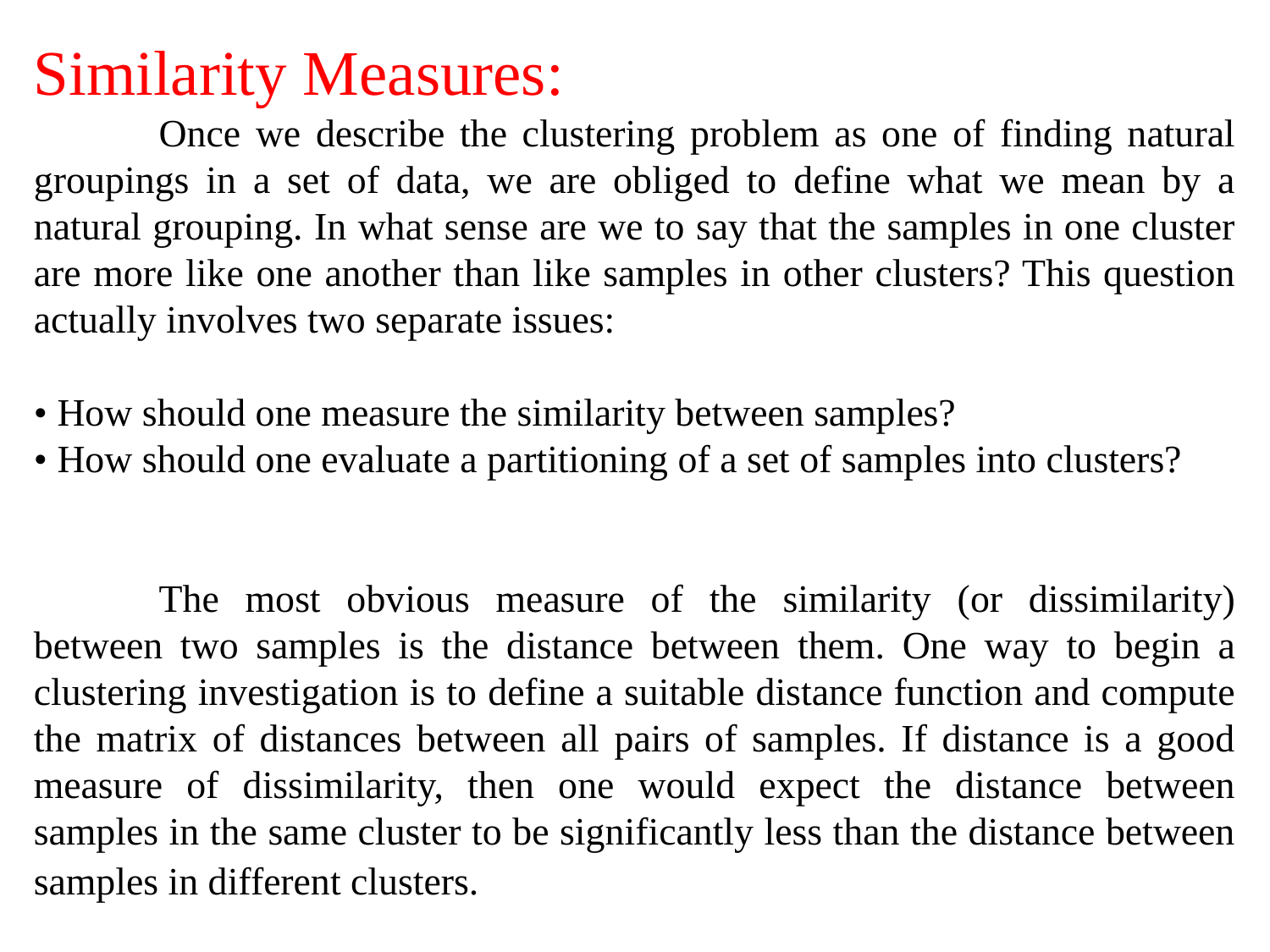

Similarity Measures:
	Once we describe the clustering problem as one of finding natural groupings in a set of data, we are obliged to define what we mean by a natural grouping. In what sense are we to say that the samples in one cluster are more like one another than like samples in other clusters? This question actually involves two separate issues:

• How should one measure the similarity between samples?
• How should one evaluate a partitioning of a set of samples into clusters?

	The most obvious measure of the similarity (or dissimilarity) between two samples is the distance between them. One way to begin a clustering investigation is to define a suitable distance function and compute the matrix of distances between all pairs of samples. If distance is a good measure of dissimilarity, then one would expect the distance between samples in the same cluster to be significantly less than the distance between samples in different clusters.